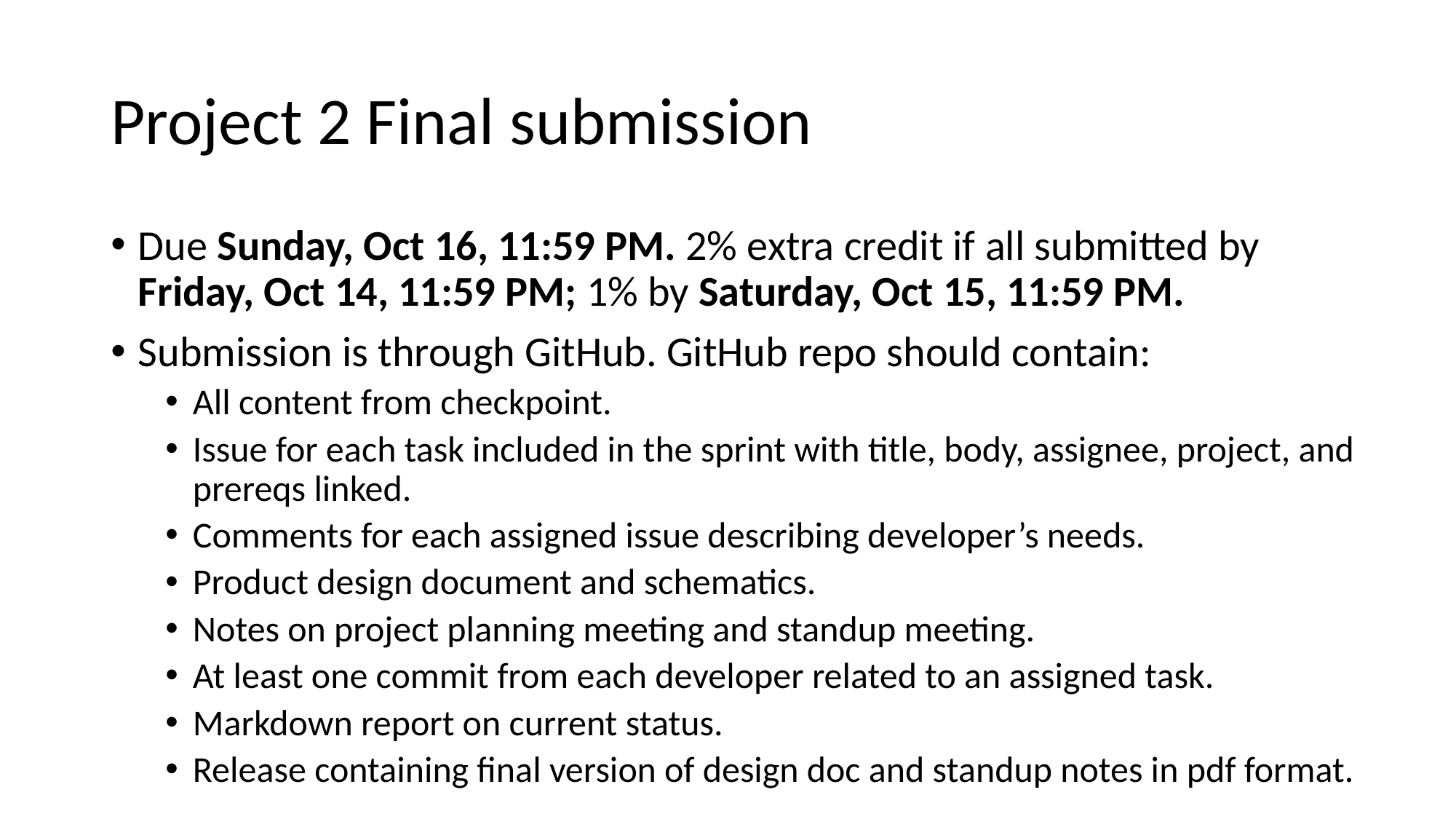

# Project 2 Final submission
Due Sunday, Oct 16, 11:59 PM. 2% extra credit if all submitted by Friday, Oct 14, 11:59 PM; 1% by Saturday, Oct 15, 11:59 PM.
Submission is through GitHub. GitHub repo should contain:
All content from checkpoint.
Issue for each task included in the sprint with title, body, assignee, project, and prereqs linked.
Comments for each assigned issue describing developer’s needs.
Product design document and schematics.
Notes on project planning meeting and standup meeting.
At least one commit from each developer related to an assigned task.
Markdown report on current status.
Release containing final version of design doc and standup notes in pdf format.